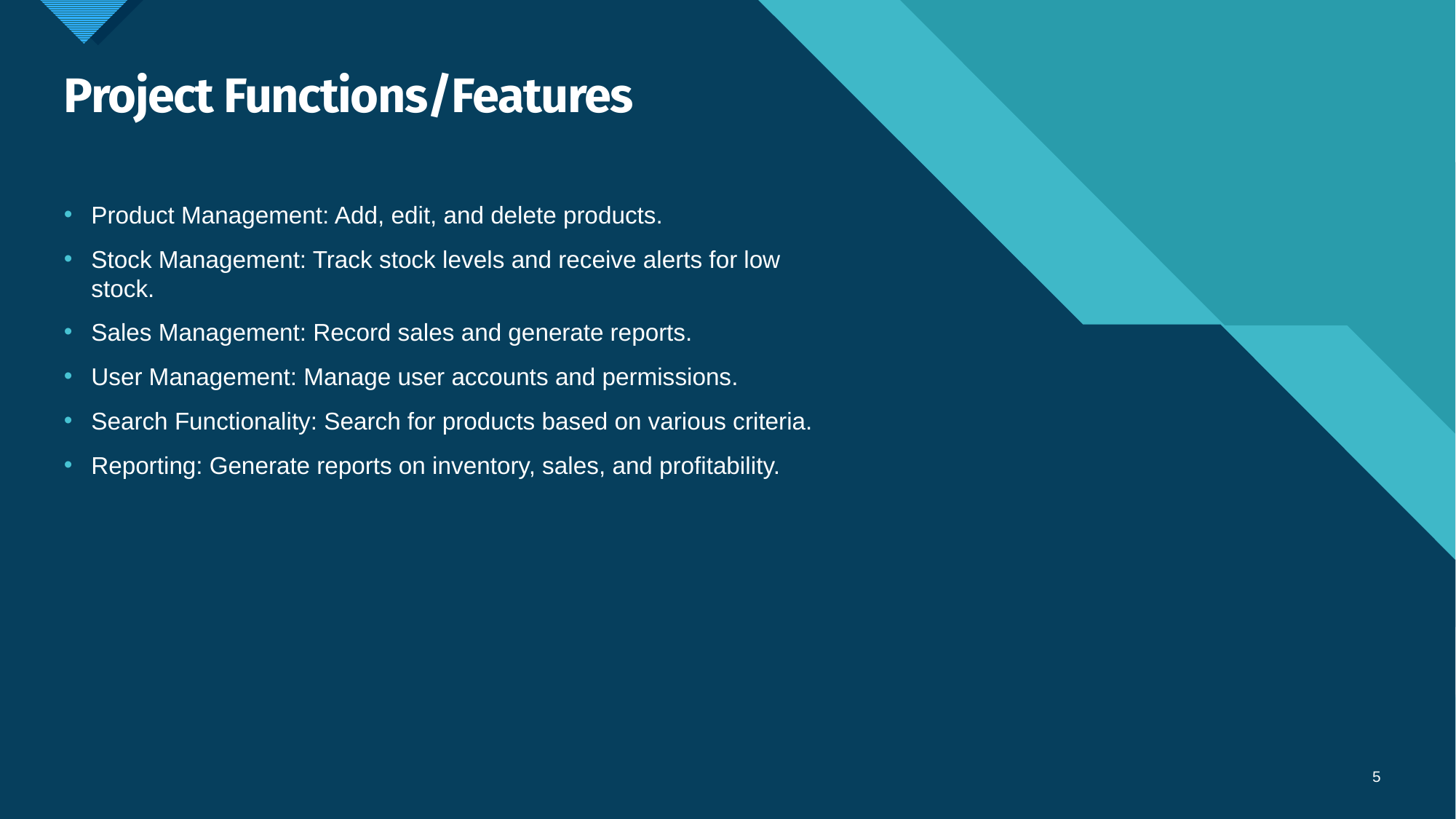

# Project Functions/Features
Product Management: Add, edit, and delete products.
Stock Management: Track stock levels and receive alerts for low stock.
Sales Management: Record sales and generate reports.
User Management: Manage user accounts and permissions.
Search Functionality: Search for products based on various criteria.
Reporting: Generate reports on inventory, sales, and profitability.
5